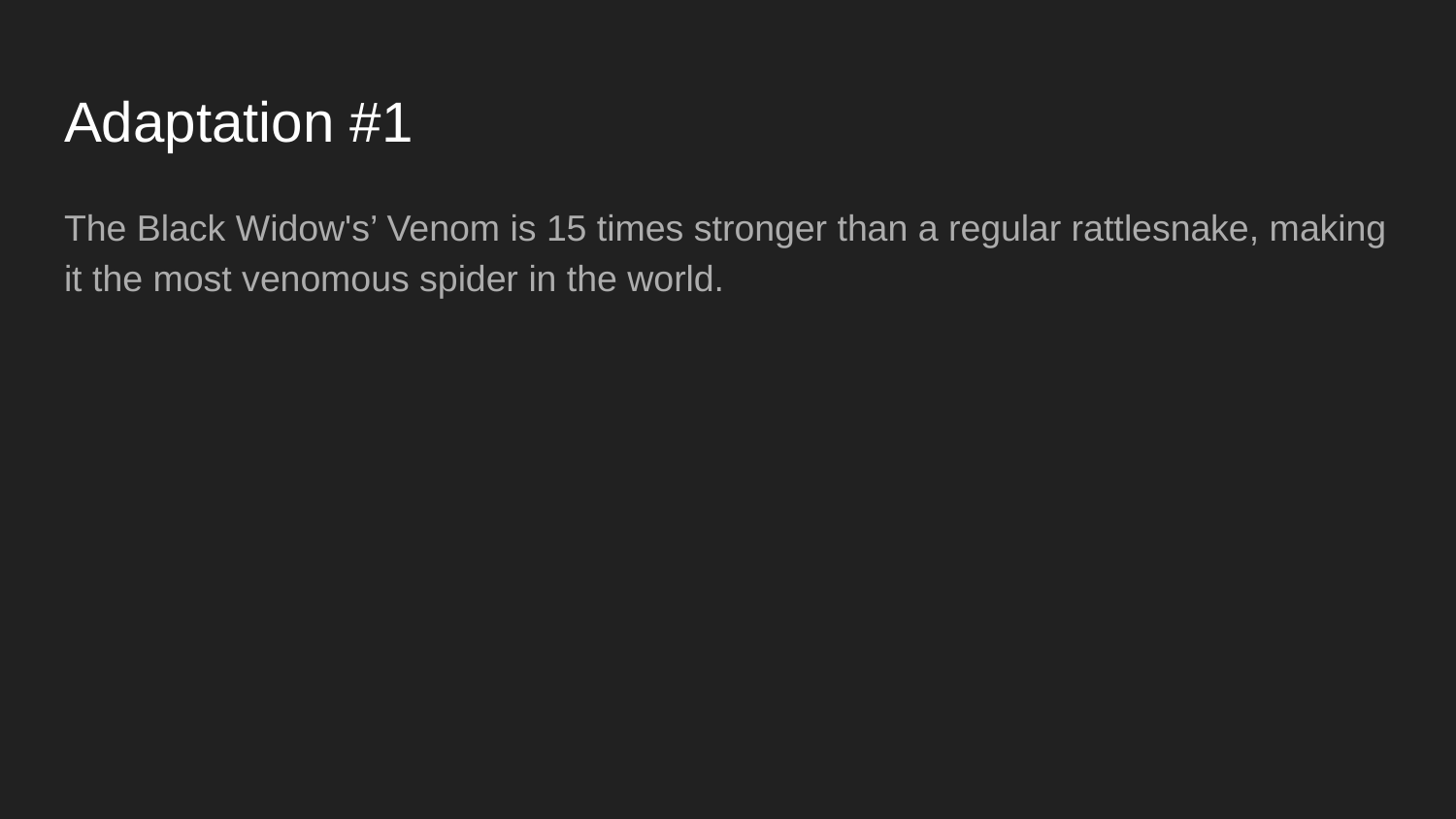

# Adaptation #1
The Black Widow's’ Venom is 15 times stronger than a regular rattlesnake, making it the most venomous spider in the world.